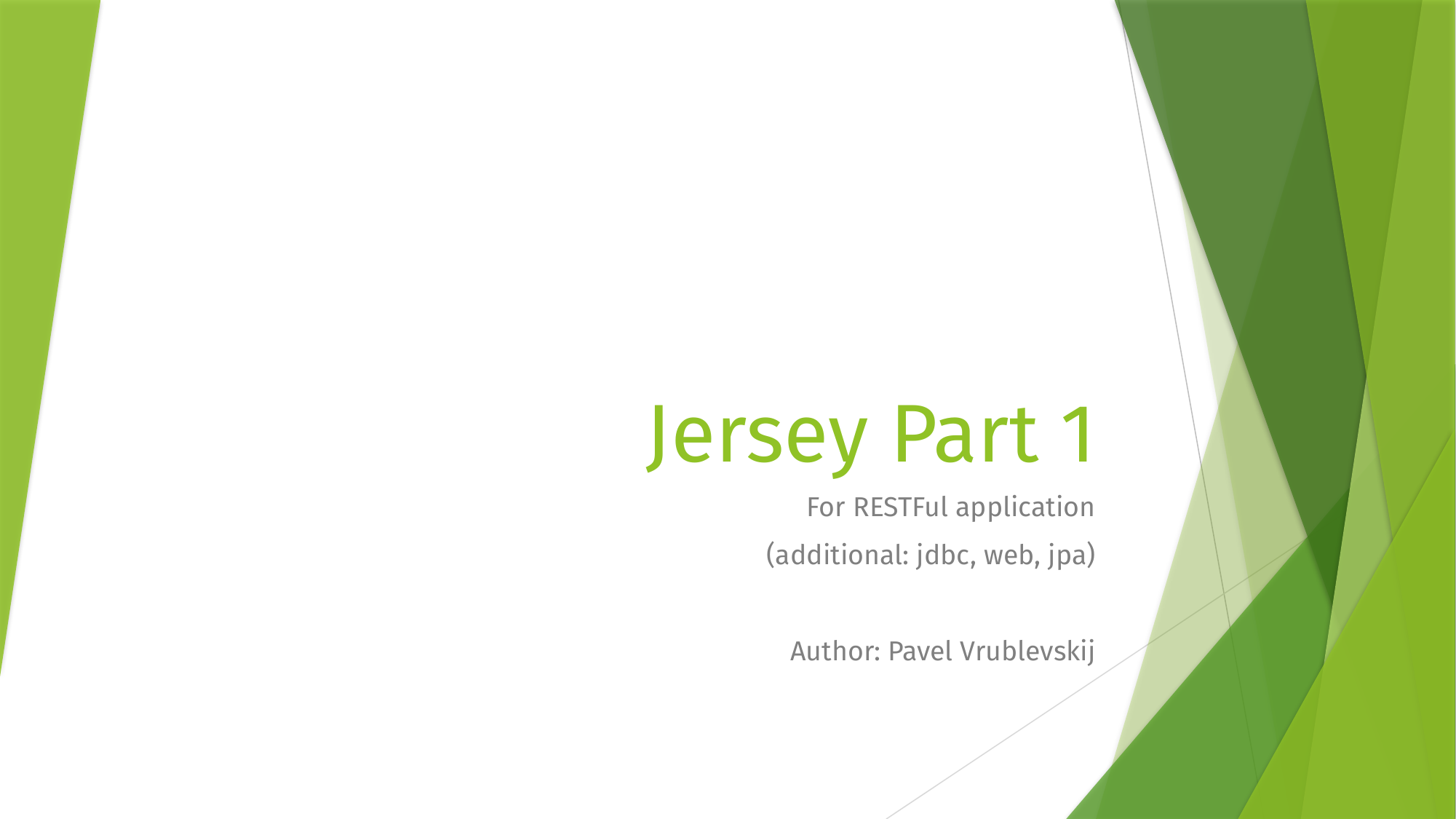

# Jersey Part 1
For RESTFul application
(additional: jdbc, web, jpa)

Author: Pavel Vrublevskij